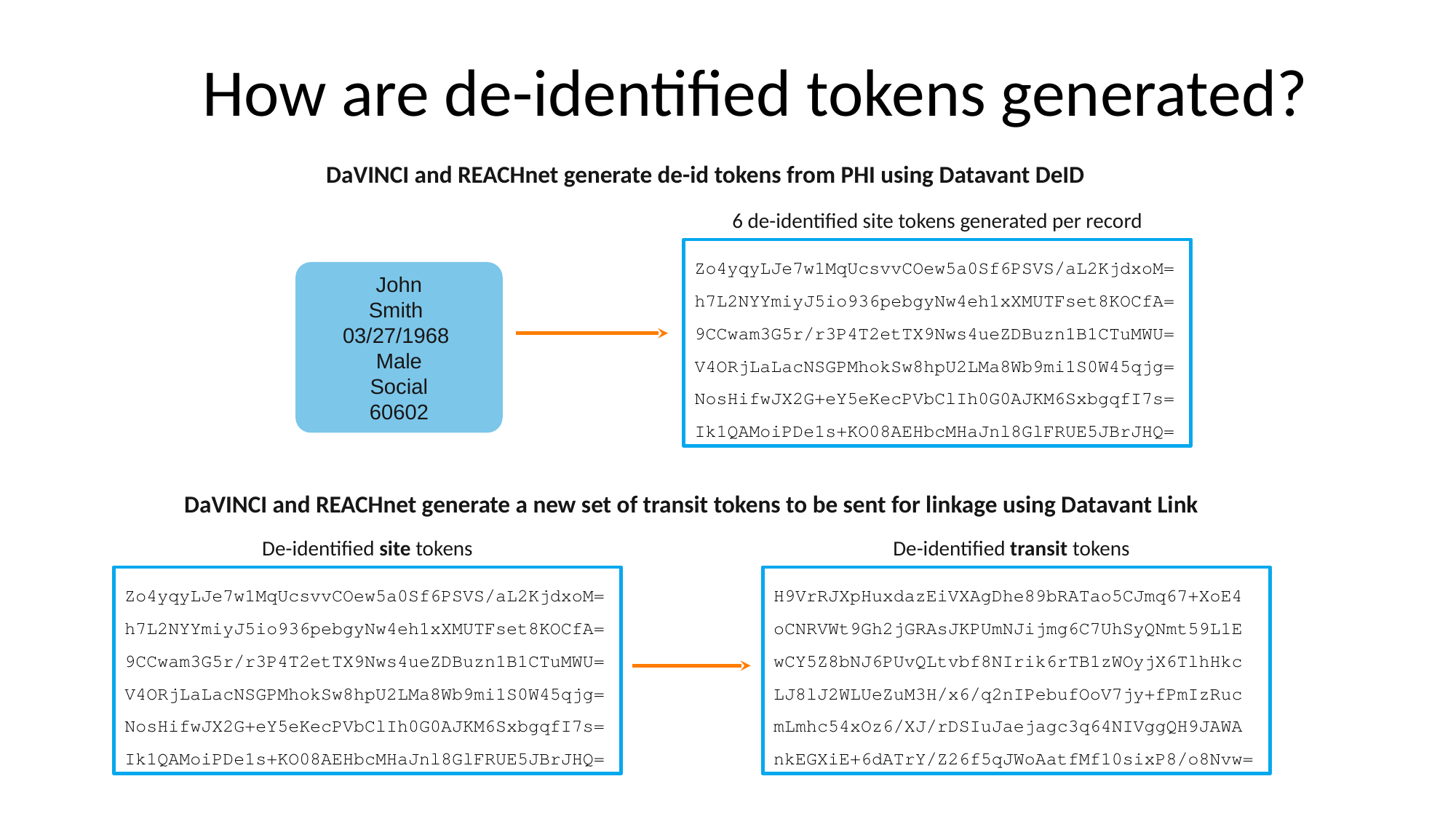

# How are de-identified tokens generated?
DaVINCI and REACHnet generate de-id tokens from PHI using Datavant DeID
6 de-identified site tokens generated per record
Zo4yqyLJe7w1MqUcsvvCOew5a0Sf6PSVS/aL2KjdxoM=
h7L2NYYmiyJ5io936pebgyNw4eh1xXMUTFset8KOCfA=
9CCwam3G5r/r3P4T2etTX9Nws4ueZDBuzn1B1CTuMWU=
V4ORjLaLacNSGPMhokSw8hpU2LMa8Wb9mi1S0W45qjg=
NosHifwJX2G+eY5eKecPVbClIh0G0AJKM6SxbgqfI7s=
Ik1QAMoiPDe1s+KO08AEHbcMHaJnl8GlFRUE5JBrJHQ=
John
Smith
03/27/1968
Male
Social
60602
DaVINCI and REACHnet generate a new set of transit tokens to be sent for linkage using Datavant Link
De-identified site tokens
De-identified transit tokens
Zo4yqyLJe7w1MqUcsvvCOew5a0Sf6PSVS/aL2KjdxoM=
h7L2NYYmiyJ5io936pebgyNw4eh1xXMUTFset8KOCfA=
9CCwam3G5r/r3P4T2etTX9Nws4ueZDBuzn1B1CTuMWU=
V4ORjLaLacNSGPMhokSw8hpU2LMa8Wb9mi1S0W45qjg=
NosHifwJX2G+eY5eKecPVbClIh0G0AJKM6SxbgqfI7s=
Ik1QAMoiPDe1s+KO08AEHbcMHaJnl8GlFRUE5JBrJHQ=
H9VrRJXpHuxdazEiVXAgDhe89bRATao5CJmq67+XoE4
oCNRVWt9Gh2jGRAsJKPUmNJijmg6C7UhSyQNmt59L1E
wCY5Z8bNJ6PUvQLtvbf8NIrik6rTB1zWOyjX6TlhHkc
LJ8lJ2WLUeZuM3H/x6/q2nIPebufOoV7jy+fPmIzRuc
mLmhc54xOz6/XJ/rDSIuJaejagc3q64NIVggQH9JAWA
nkEGXiE+6dATrY/Z26f5qJWoAatfMf10sixP8/o8Nvw=